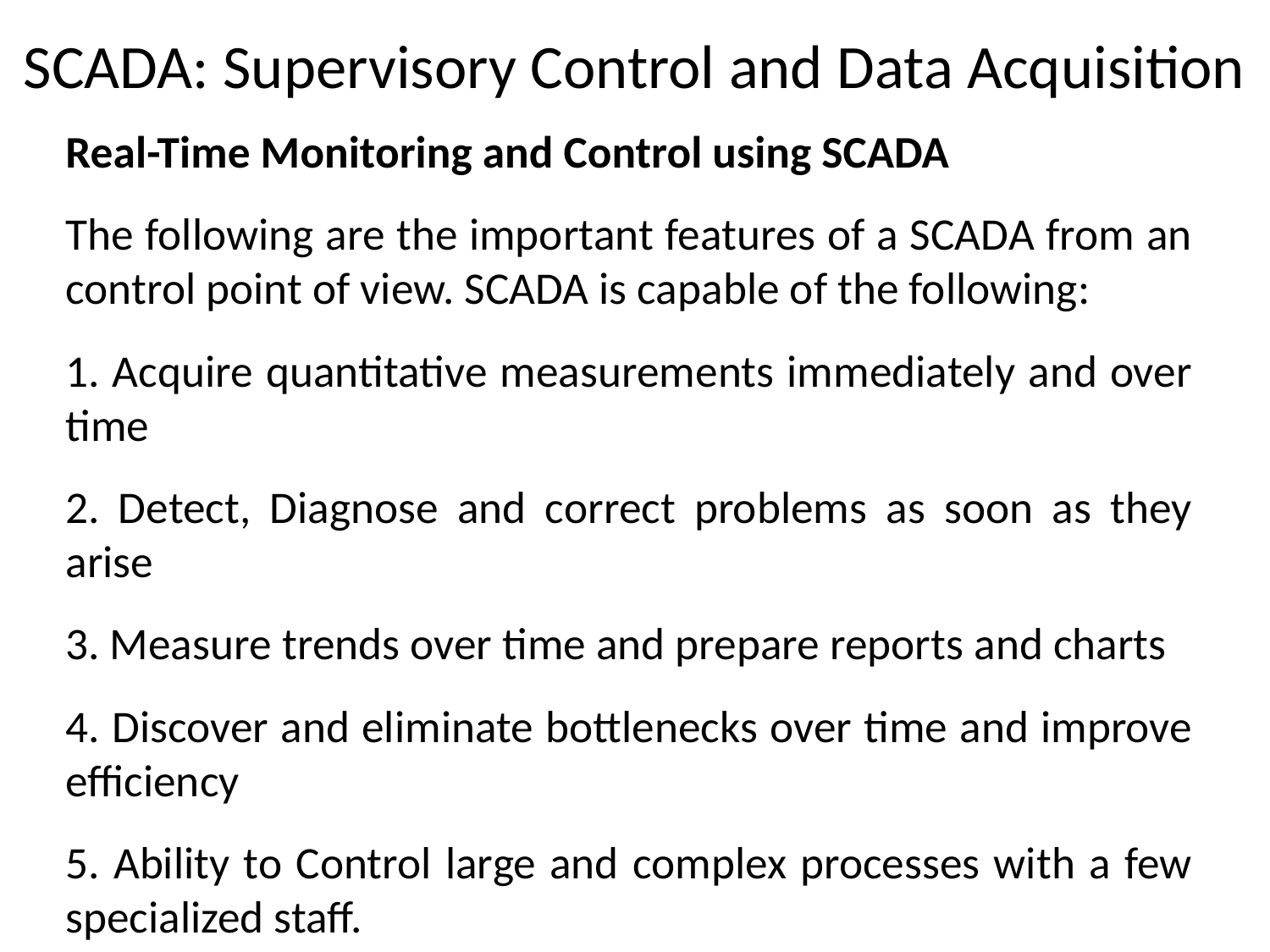

# SCADA: Supervisory Control and Data Acquisition
Real-Time Monitoring and Control using SCADA
The following are the important features of a SCADA from an control point of view. SCADA is capable of the following:
1. Acquire quantitative measurements immediately and over time
2. Detect, Diagnose and correct problems as soon as they arise
3. Measure trends over time and prepare reports and charts
4. Discover and eliminate bottlenecks over time and improve efficiency
5. Ability to Control large and complex processes with a few specialized staff.